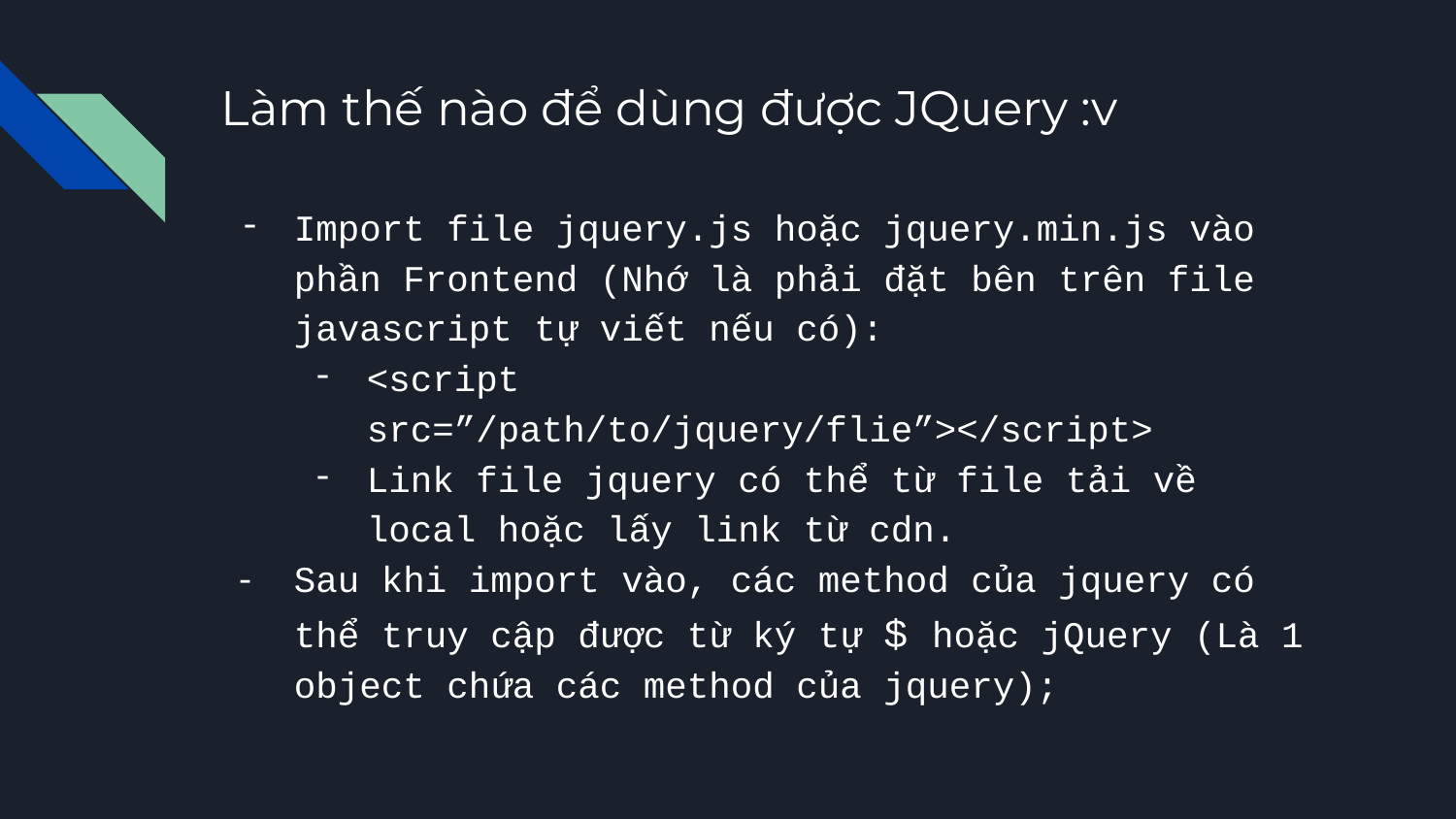

# Làm thế nào để dùng được JQuery :v
Import file jquery.js hoặc jquery.min.js vào phần Frontend (Nhớ là phải đặt bên trên file javascript tự viết nếu có):
<script src=”/path/to/jquery/flie”></script>
Link file jquery có thể từ file tải về local hoặc lấy link từ cdn.
Sau khi import vào, các method của jquery có thể truy cập được từ ký tự $ hoặc jQuery (Là 1 object chứa các method của jquery);